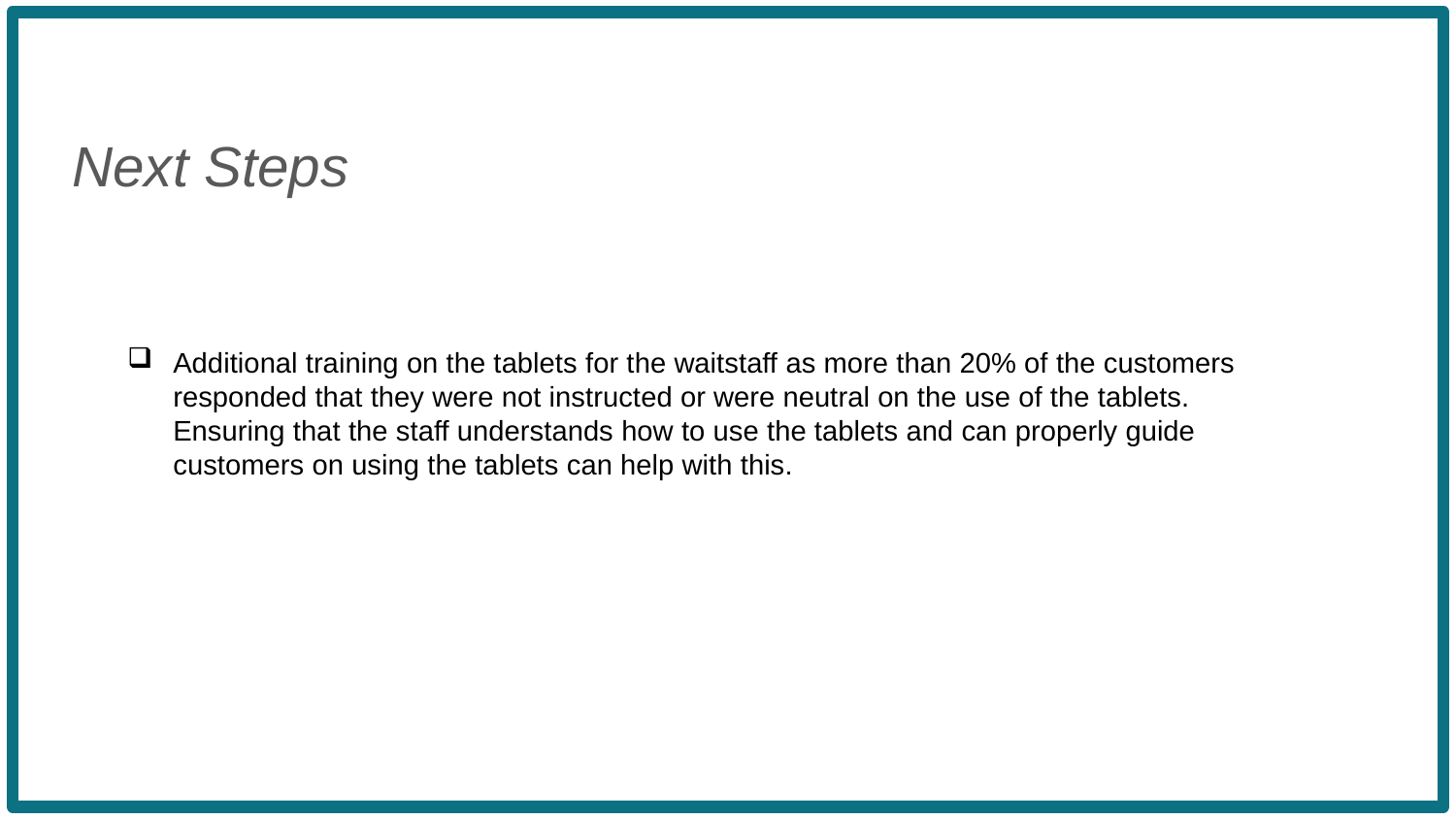

Next Steps
Additional training on the tablets for the waitstaff as more than 20% of the customers responded that they were not instructed or were neutral on the use of the tablets. Ensuring that the staff understands how to use the tablets and can properly guide customers on using the tablets can help with this.